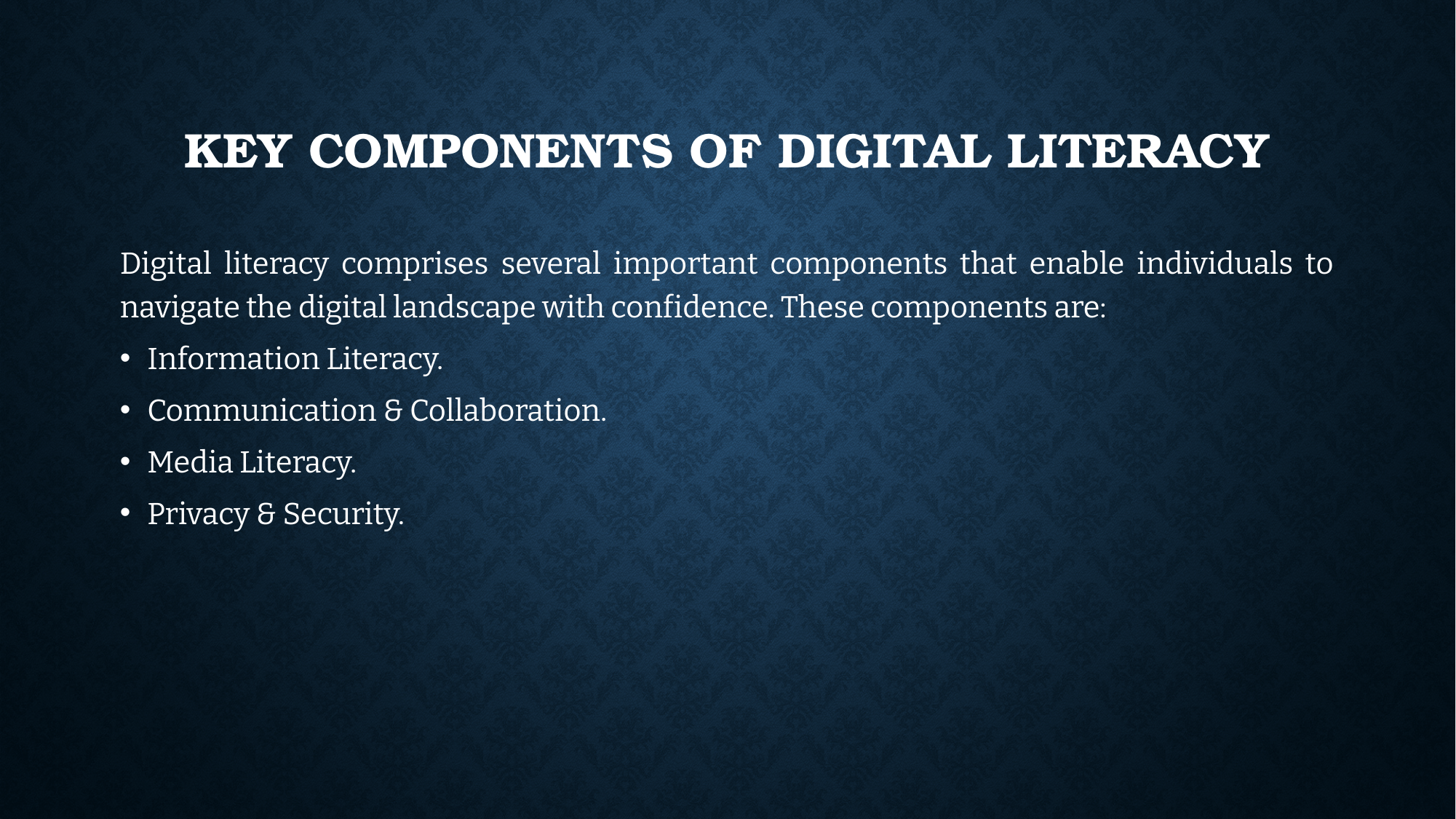

# Key components of digital literacy
Digital literacy comprises several important components that enable individuals to navigate the digital landscape with confidence. These components are:
Information Literacy.
Communication & Collaboration.
Media Literacy.
Privacy & Security.